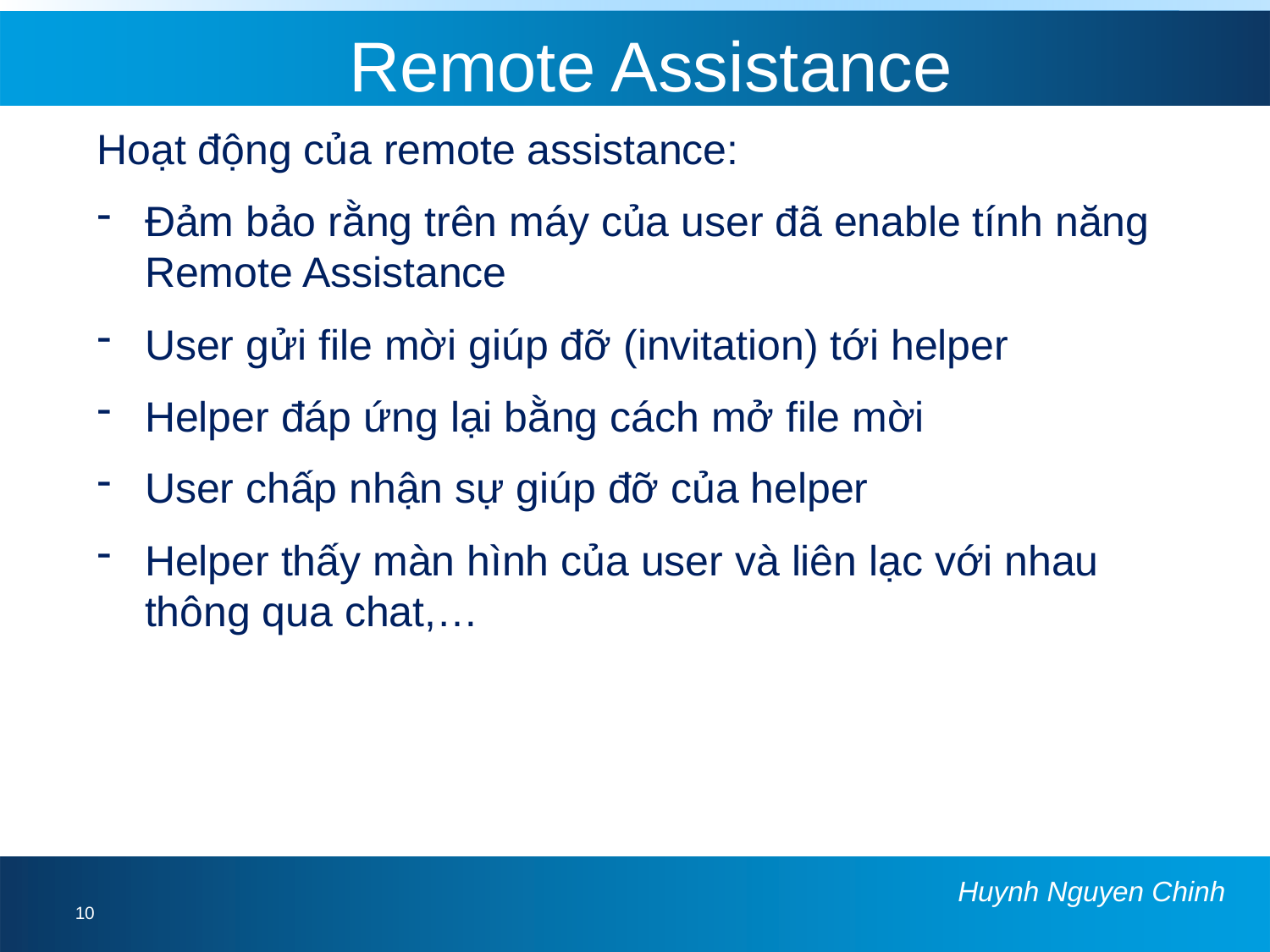

# Remote Assistance
Hoạt động của remote assistance:
Đảm bảo rằng trên máy của user đã enable tính năng Remote Assistance
User gửi file mời giúp đỡ (invitation) tới helper
Helper đáp ứng lại bằng cách mở file mời
User chấp nhận sự giúp đỡ của helper
Helper thấy màn hình của user và liên lạc với nhau thông qua chat,…